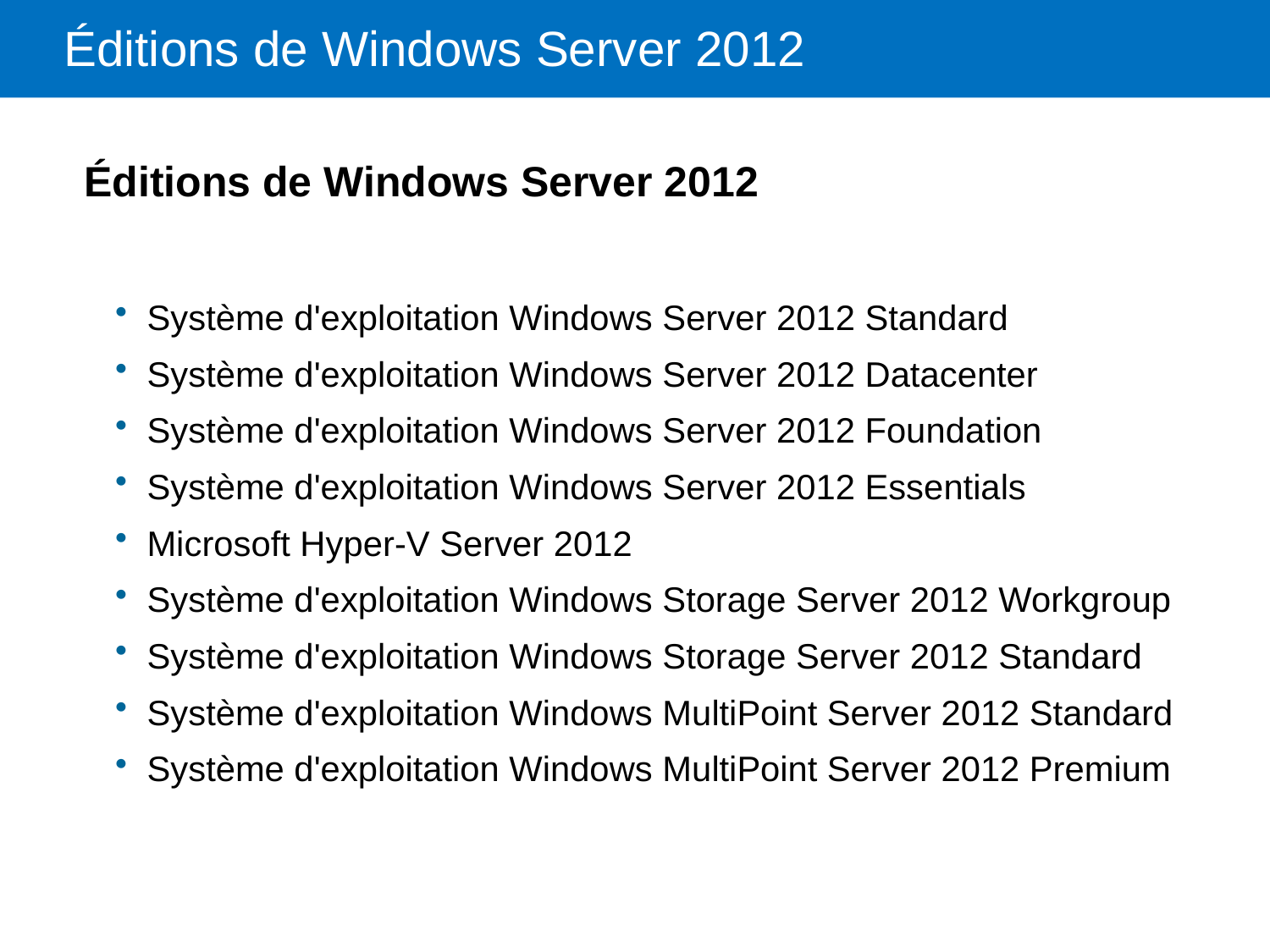

# Éditions de Windows Server 2012
Éditions de Windows Server 2012

Système d'exploitation Windows Server 2012 Standard
Système d'exploitation Windows Server 2012 Datacenter
Système d'exploitation Windows Server 2012 Foundation
Système d'exploitation Windows Server 2012 Essentials
Microsoft Hyper-V Server 2012
Système d'exploitation Windows Storage Server 2012 Workgroup
Système d'exploitation Windows Storage Server 2012 Standard
Système d'exploitation Windows MultiPoint Server 2012 Standard
Système d'exploitation Windows MultiPoint Server 2012 Premium